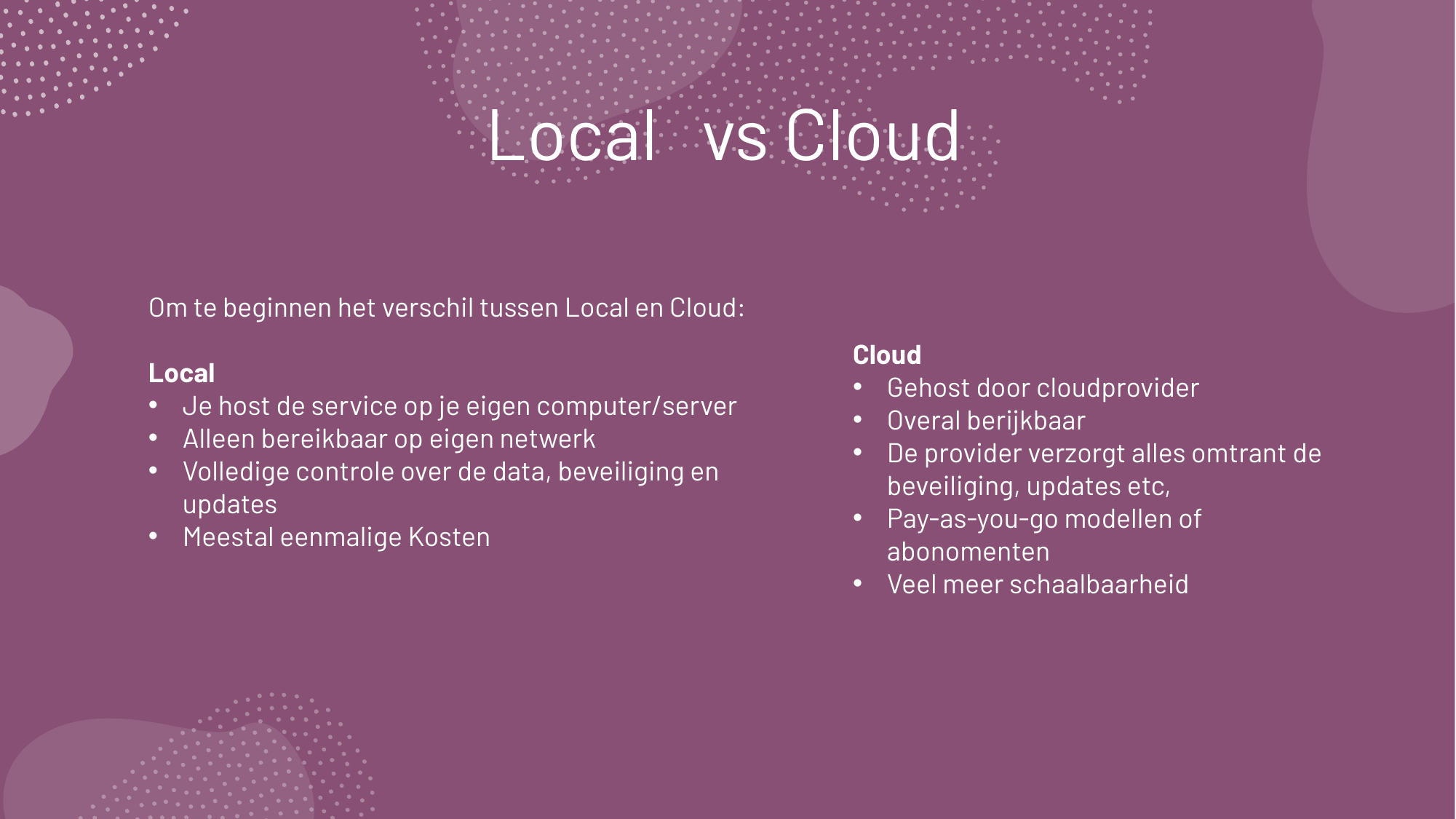

# Local   vs Cloud
Om te beginnen het verschil tussen Local en Cloud:
Local
Je host de service op je eigen computer/server
Alleen bereikbaar op eigen netwerk
Volledige controle over de data, beveiliging en updates
Meestal eenmalige Kosten

Cloud
Gehost door cloudprovider
Overal berijkbaar
De provider verzorgt alles omtrant de beveiliging, updates etc,
Pay-as-you-go modellen of abonomenten
Veel meer schaalbaarheid